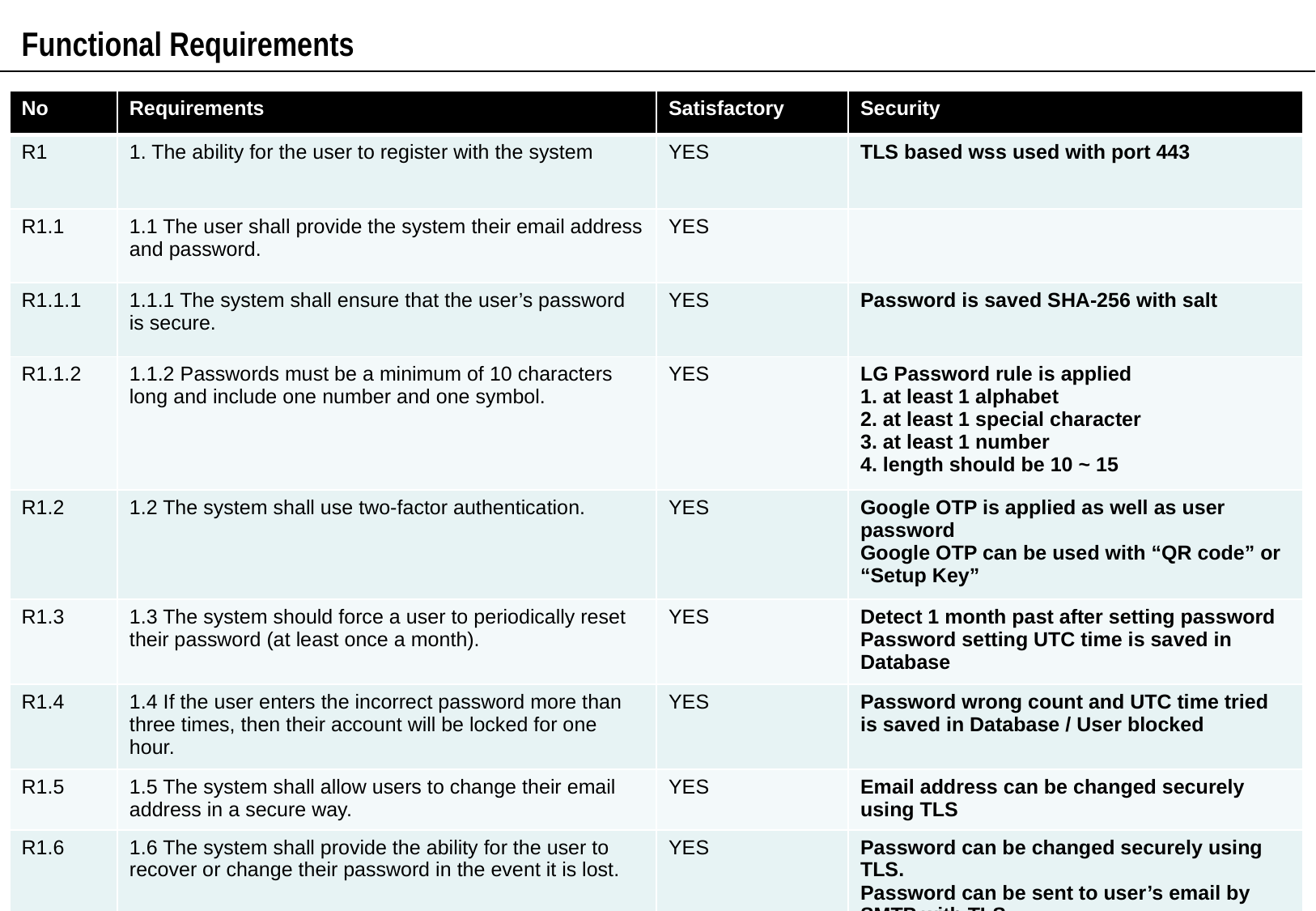

Functional Requirements
| No | Requirements | Satisfactory | Security |
| --- | --- | --- | --- |
| R1 | 1. The ability for the user to register with the system | YES | TLS based wss used with port 443 |
| R1.1 | 1.1 The user shall provide the system their email address and password. | YES |  |
| R1.1.1 | 1.1.1 The system shall ensure that the user’s password is secure. | YES | Password is saved SHA-256 with salt |
| R1.1.2 | 1.1.2 Passwords must be a minimum of 10 characters long and include one number and one symbol. | YES | LG Password rule is applied 1. at least 1 alphabet 2. at least 1 special character 3. at least 1 number 4. length should be 10 ~ 15 |
| R1.2 | 1.2 The system shall use two-factor authentication. | YES | Google OTP is applied as well as user password Google OTP can be used with “QR code” or “Setup Key” |
| R1.3 | 1.3 The system should force a user to periodically reset their password (at least once a month). | YES | Detect 1 month past after setting password Password setting UTC time is saved in Database |
| R1.4 | 1.4 If the user enters the incorrect password more than three times, then their account will be locked for one hour. | YES | Password wrong count and UTC time tried is saved in Database / User blocked |
| R1.5 | 1.5 The system shall allow users to change their email address in a secure way. | YES | Email address can be changed securely using TLS |
| R1.6 | 1.6 The system shall provide the ability for the user to recover or change their password in the event it is lost. | YES | Password can be changed securely using TLS. Password can be sent to user’s email by SMTP with TLS. |